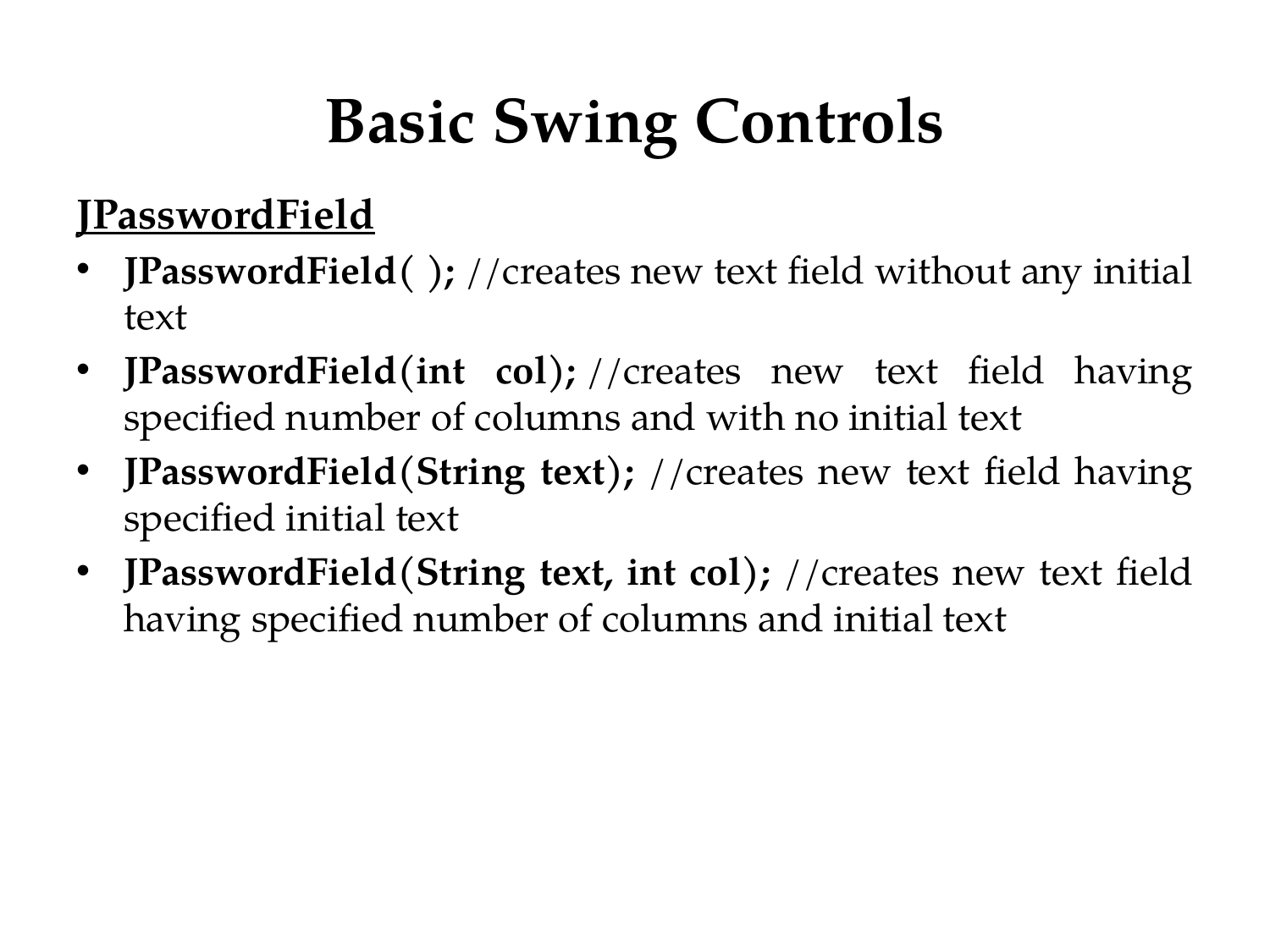

# Basic Swing Controls
JPasswordField
JPasswordField( ); //creates new text field without any initial text
JPasswordField(int col); //creates new text field having specified number of columns and with no initial text
JPasswordField(String text); //creates new text field having specified initial text
JPasswordField(String text, int col); //creates new text field having specified number of columns and initial text